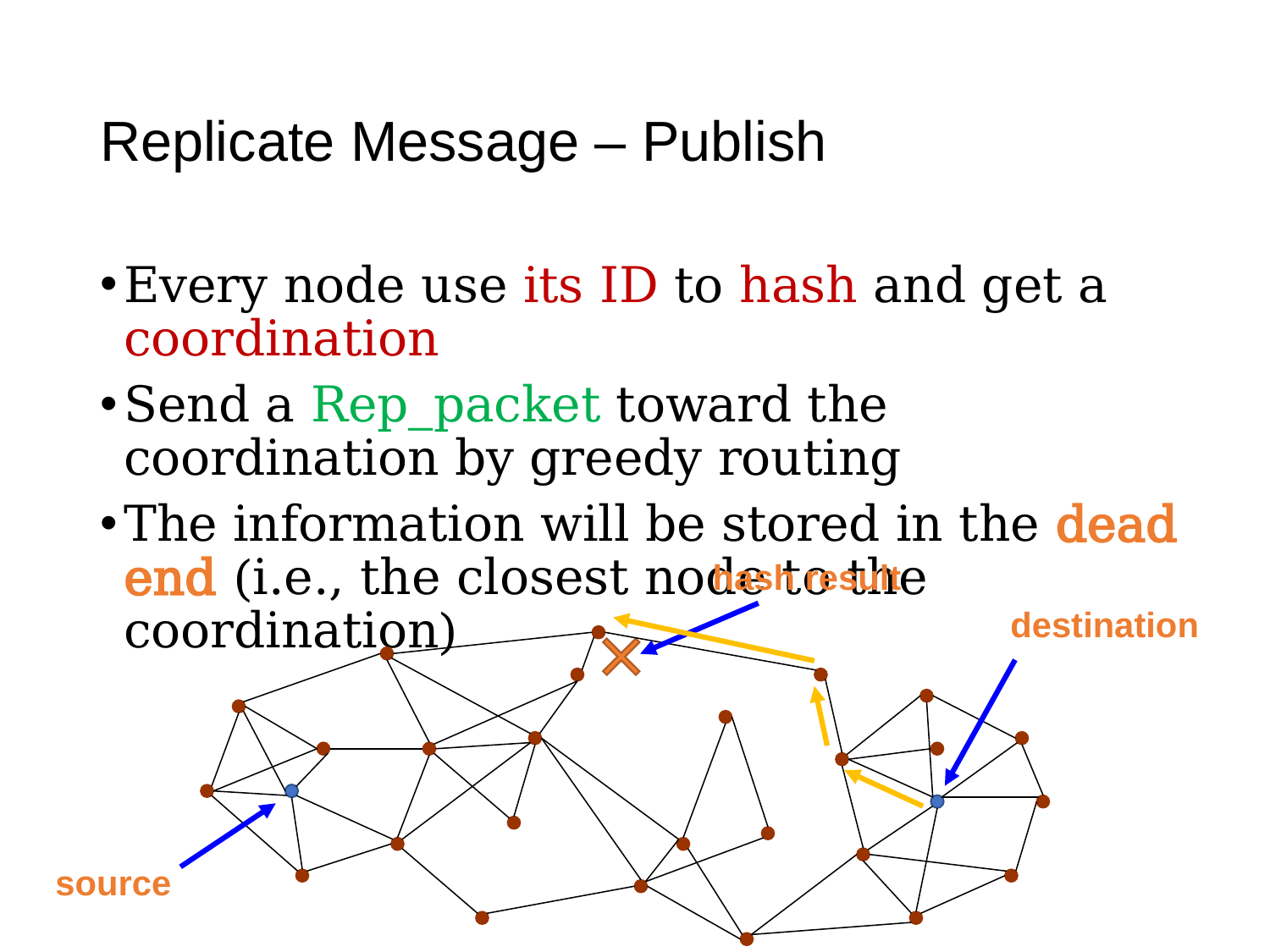

# Replicate Message – Publish
Every node use its ID to hash and get a coordination
Send a Rep_packet toward the coordination by greedy routing
The information will be stored in the dead end (i.e., the closest node to the coordination)
hash result
destination

source